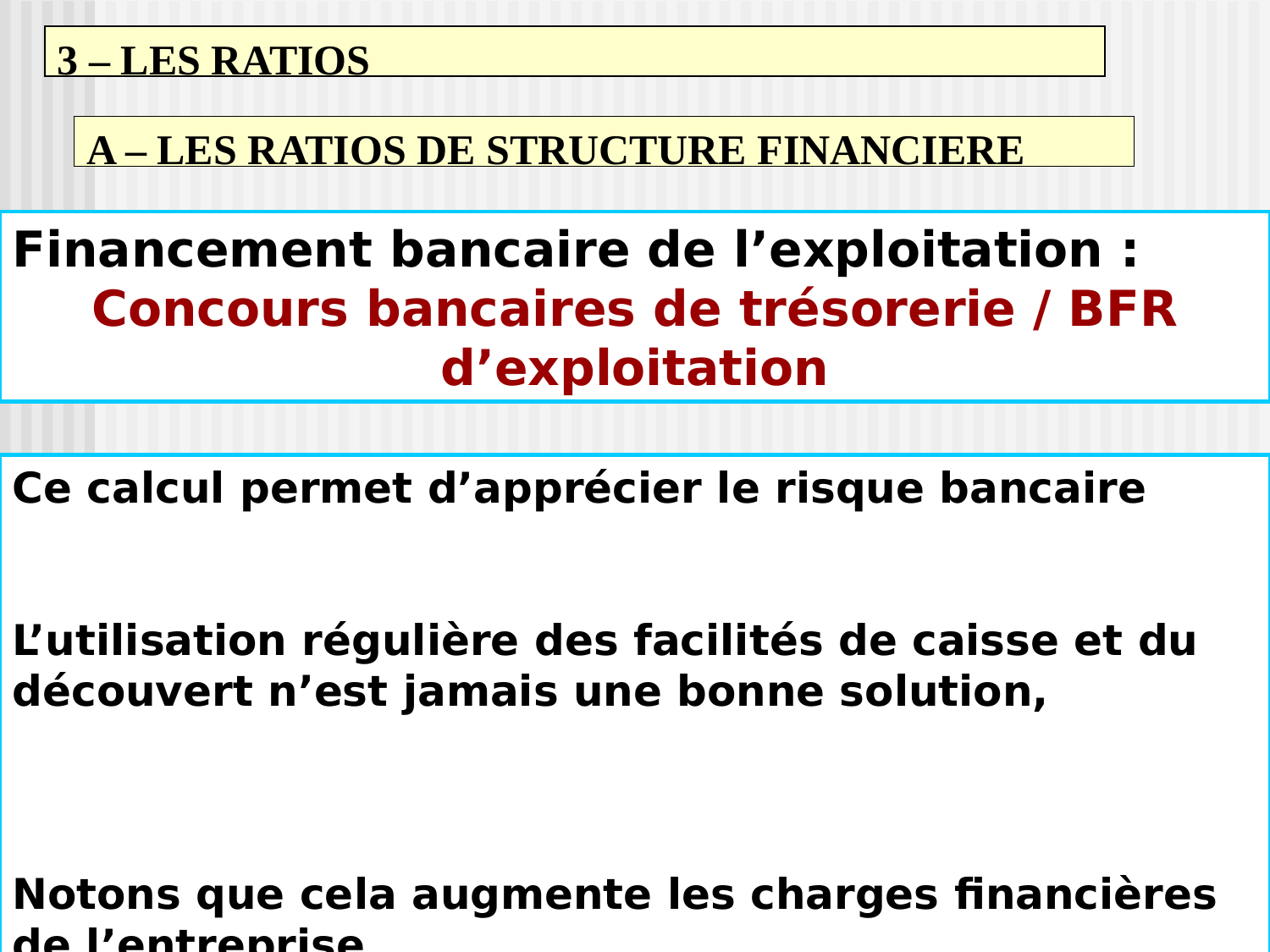

3 – LES RATIOS
A – LES RATIOS DE STRUCTURE FINANCIERE
Financement bancaire de l’exploitation :
Concours bancaires de trésorerie / BFR d’exploitation
Ce calcul permet d’apprécier le risque bancaire d’un non renouvellement du crédit de trésorerie.

L’utilisation régulière des facilités de caisse et du découvert n’est jamais une bonne solution, si c’est le cas, il convient de s’interroger sur le niveau des ressources stables.

Notons que cela augmente les charges financières de l’entreprise